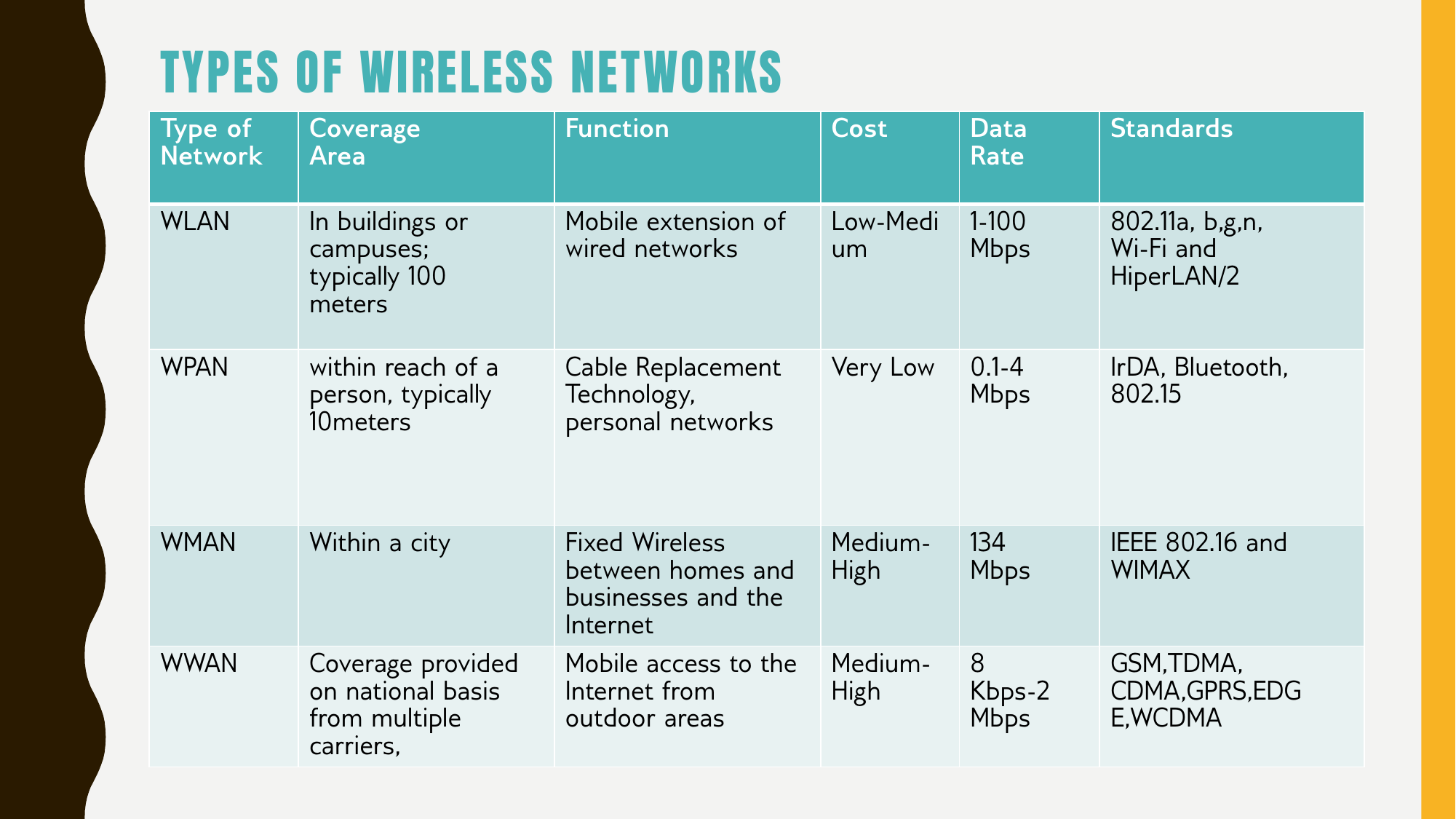

# Types of Wireless Networks
| Type of Network | Coverage Area | Function | Cost | Data Rate | Standards |
| --- | --- | --- | --- | --- | --- |
| WLAN | In buildings or campuses; typically 100 meters | Mobile extension of wired networks | Low-Medi um | 1-100 Mbps | 802.11a, b,g,n, Wi-Fi and HiperLAN/2 |
| WPAN | within reach of a person, typically 10meters | Cable Replacement Technology, personal networks | Very Low | 0.1-4 Mbps | IrDA, Bluetooth, 802.15 |
| WMAN | Within a city | Fixed Wireless between homes and businesses and the Internet | Medium- High | 134 Mbps | IEEE 802.16 and WIMAX |
| WWAN | Coverage provided on national basis from multiple carriers, | Mobile access to the Internet from outdoor areas | Medium- High | 8 Kbps-2 Mbps | GSM,TDMA, CDMA,GPRS,EDG E,WCDMA |